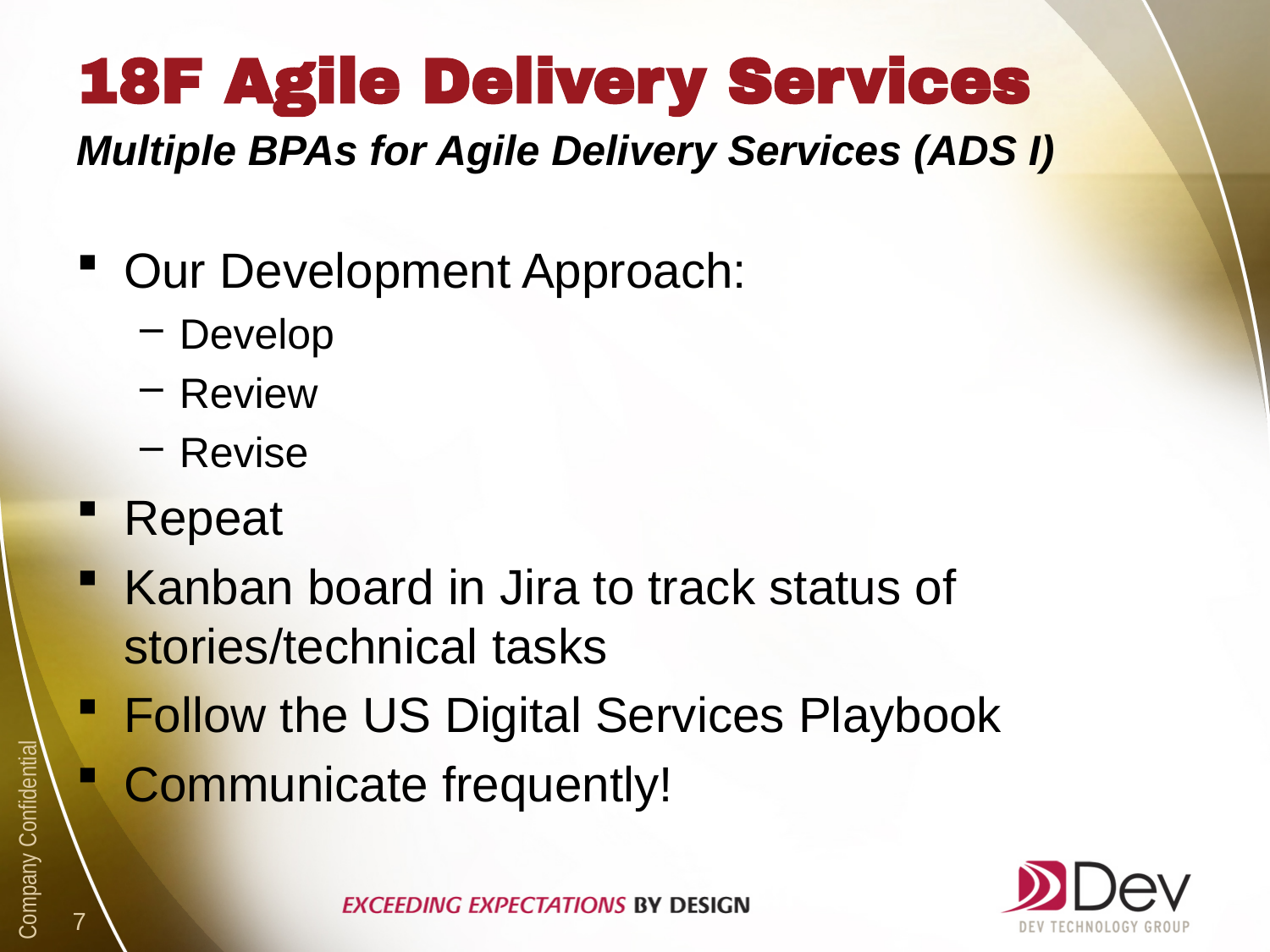

# 18F Agile Delivery Services
Multiple BPAs for Agile Delivery Services (ADS I)
Our Development Approach:
Develop
Review
Revise
Repeat
Kanban board in Jira to track status of stories/technical tasks
Follow the US Digital Services Playbook
Communicate frequently!